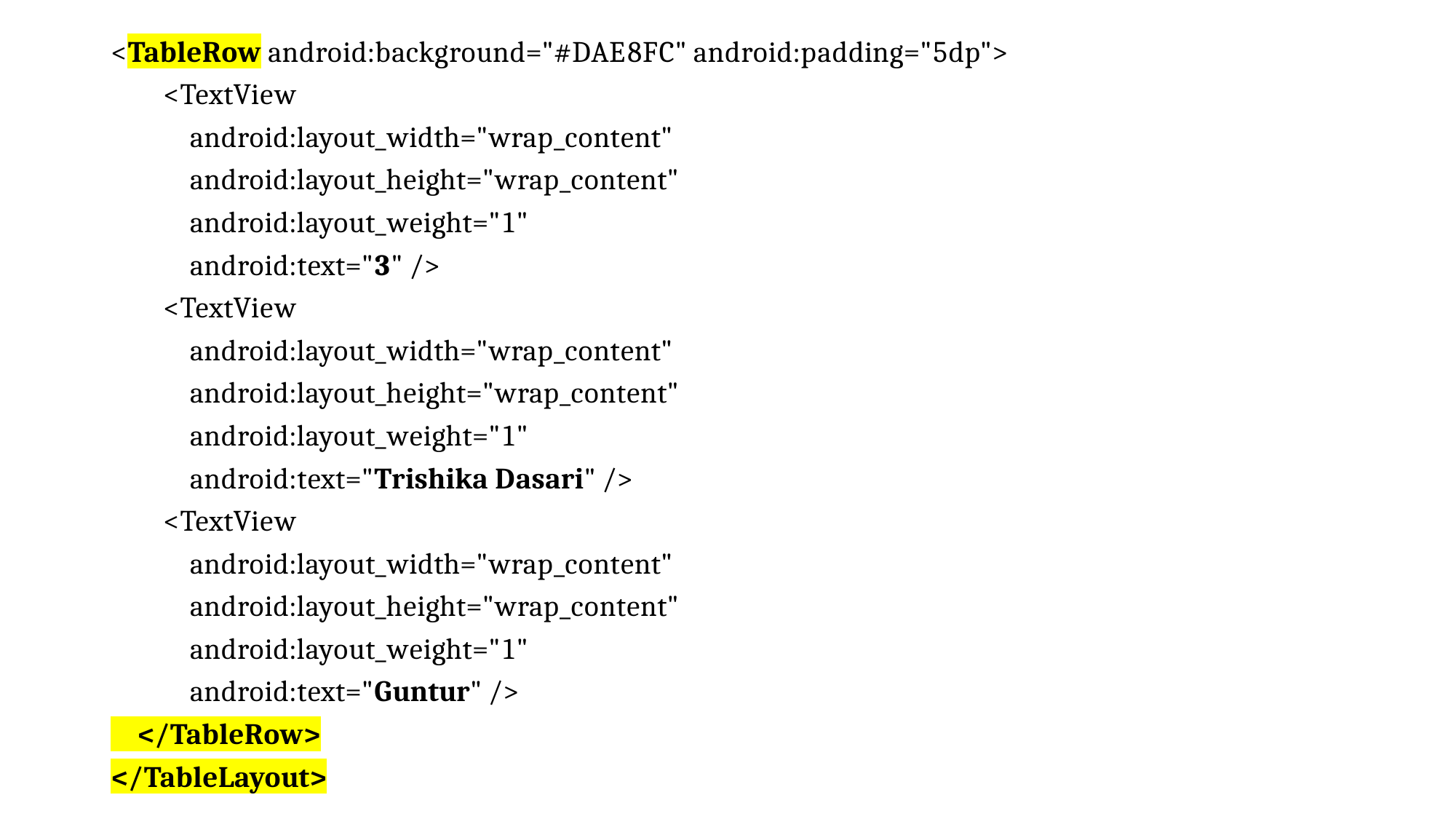

<TableRow android:background="#DAE8FC" android:padding="5dp">
        <TextView
            android:layout_width="wrap_content"
            android:layout_height="wrap_content"
            android:layout_weight="1"
            android:text="3" />
        <TextView
            android:layout_width="wrap_content"
            android:layout_height="wrap_content"
            android:layout_weight="1"
            android:text="Trishika Dasari" />
        <TextView
            android:layout_width="wrap_content"
            android:layout_height="wrap_content"
            android:layout_weight="1"
            android:text="Guntur" />
    </TableRow>
</TableLayout>